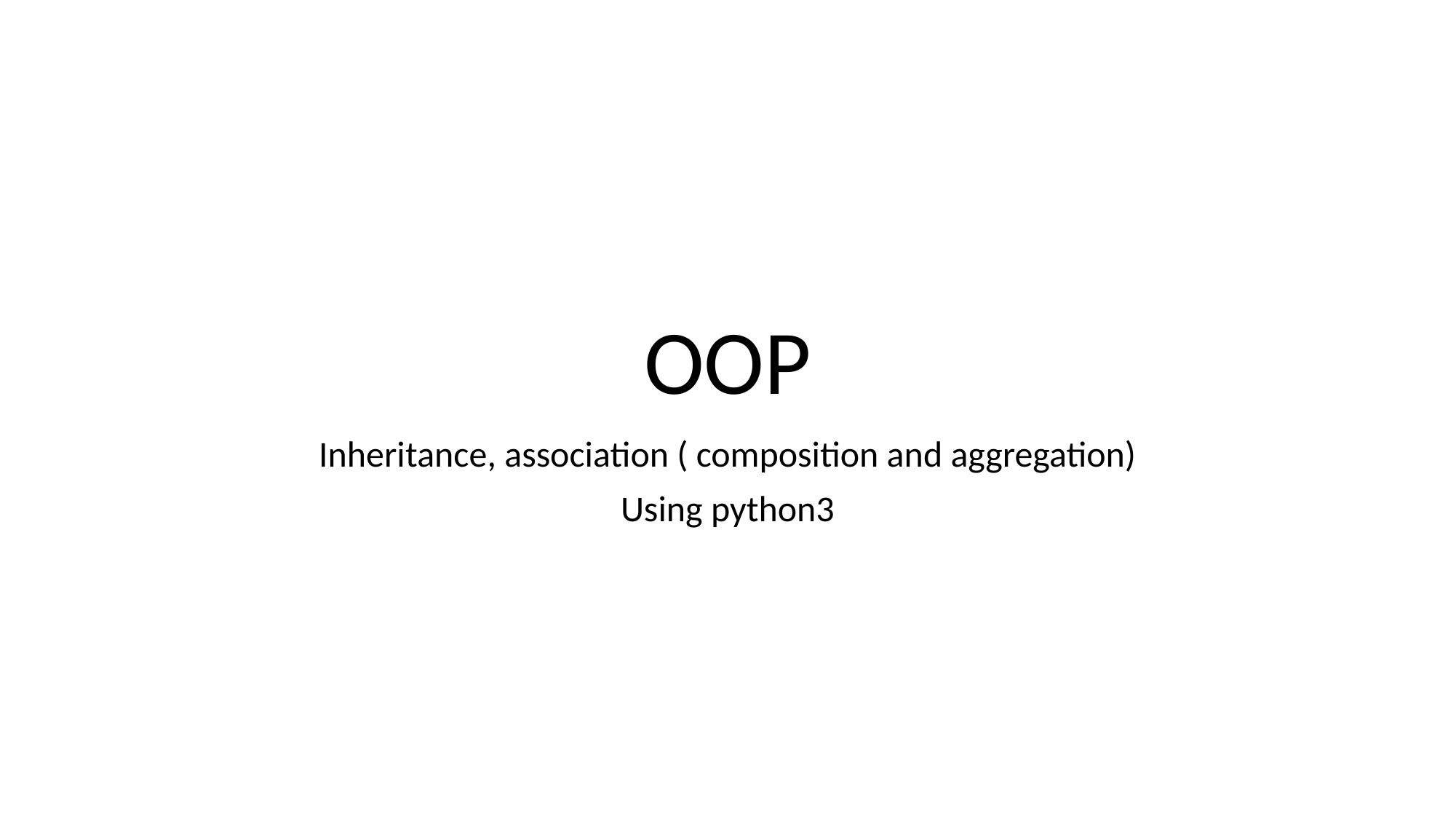

# OOP
Inheritance, association ( composition and aggregation)
Using python3